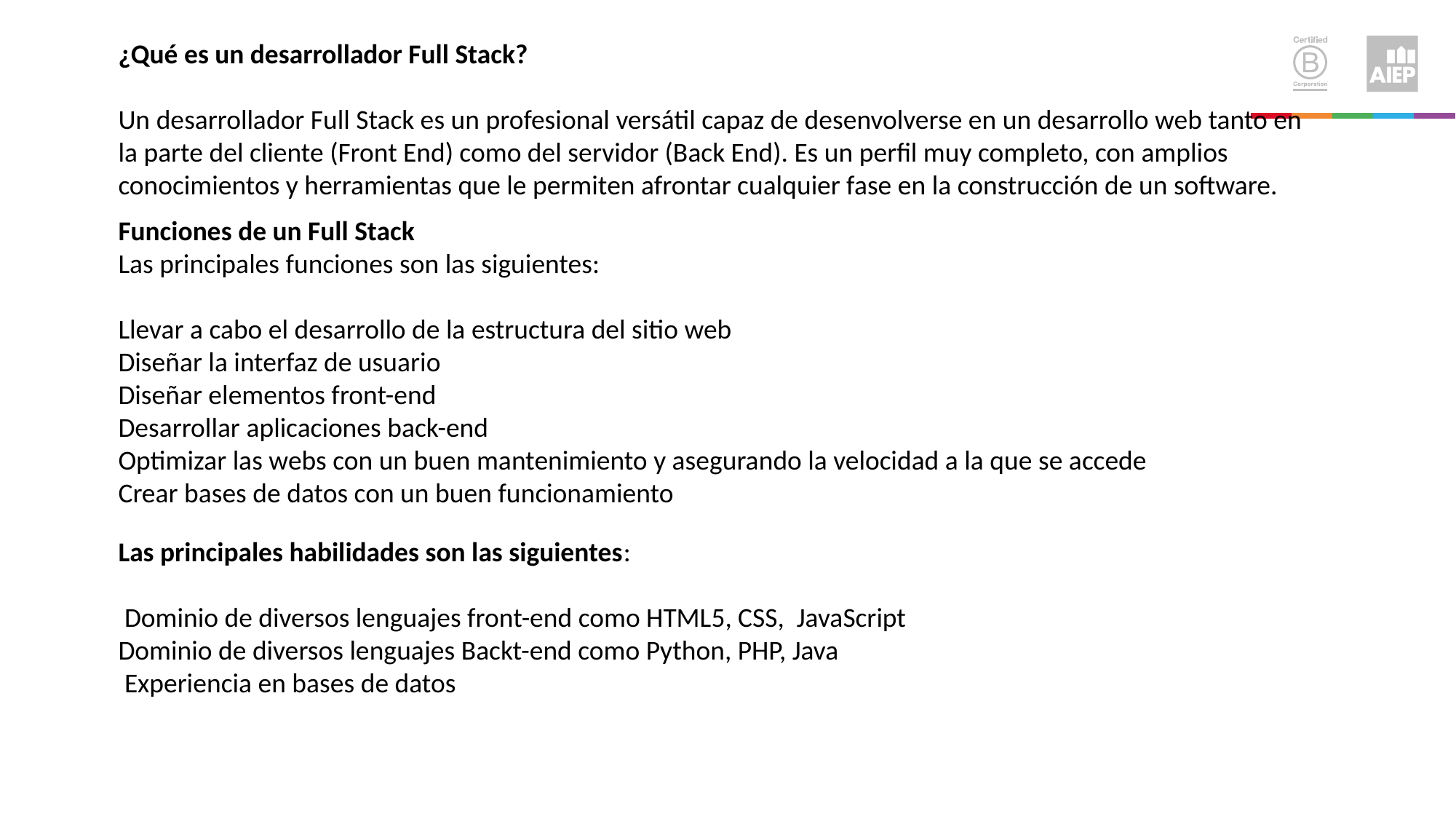

¿Qué es un desarrollador Full Stack?

Un desarrollador Full Stack es un profesional versátil capaz de desenvolverse en un desarrollo web tanto en la parte del cliente (Front End) como del servidor (Back End). Es un perfil muy completo, con amplios conocimientos y herramientas que le permiten afrontar cualquier fase en la construcción de un software.
Funciones de un Full Stack
Las principales funciones son las siguientes:

Llevar a cabo el desarrollo de la estructura del sitio web
Diseñar la interfaz de usuario
Diseñar elementos front-end
Desarrollar aplicaciones back-end
Optimizar las webs con un buen mantenimiento y asegurando la velocidad a la que se accede
Crear bases de datos con un buen funcionamiento
Las principales habilidades son las siguientes:

 Dominio de diversos lenguajes front-end como HTML5, CSS,  JavaScript
Dominio de diversos lenguajes Backt-end como Python, PHP, Java
 Experiencia en bases de datos